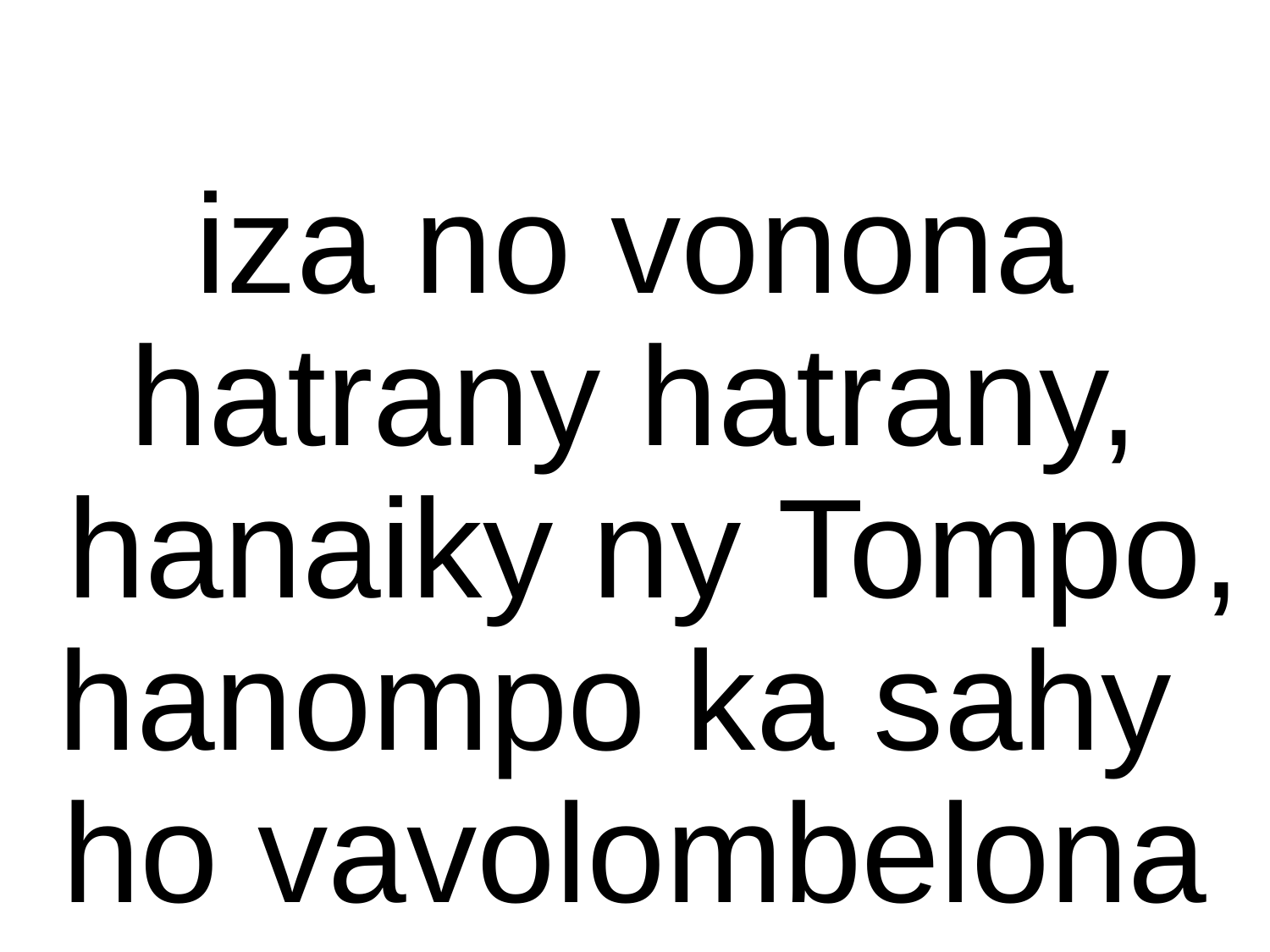

iza no vonona hatrany hatrany,
 hanaiky ny Tompo, hanompo ka sahy
ho vavolombelona